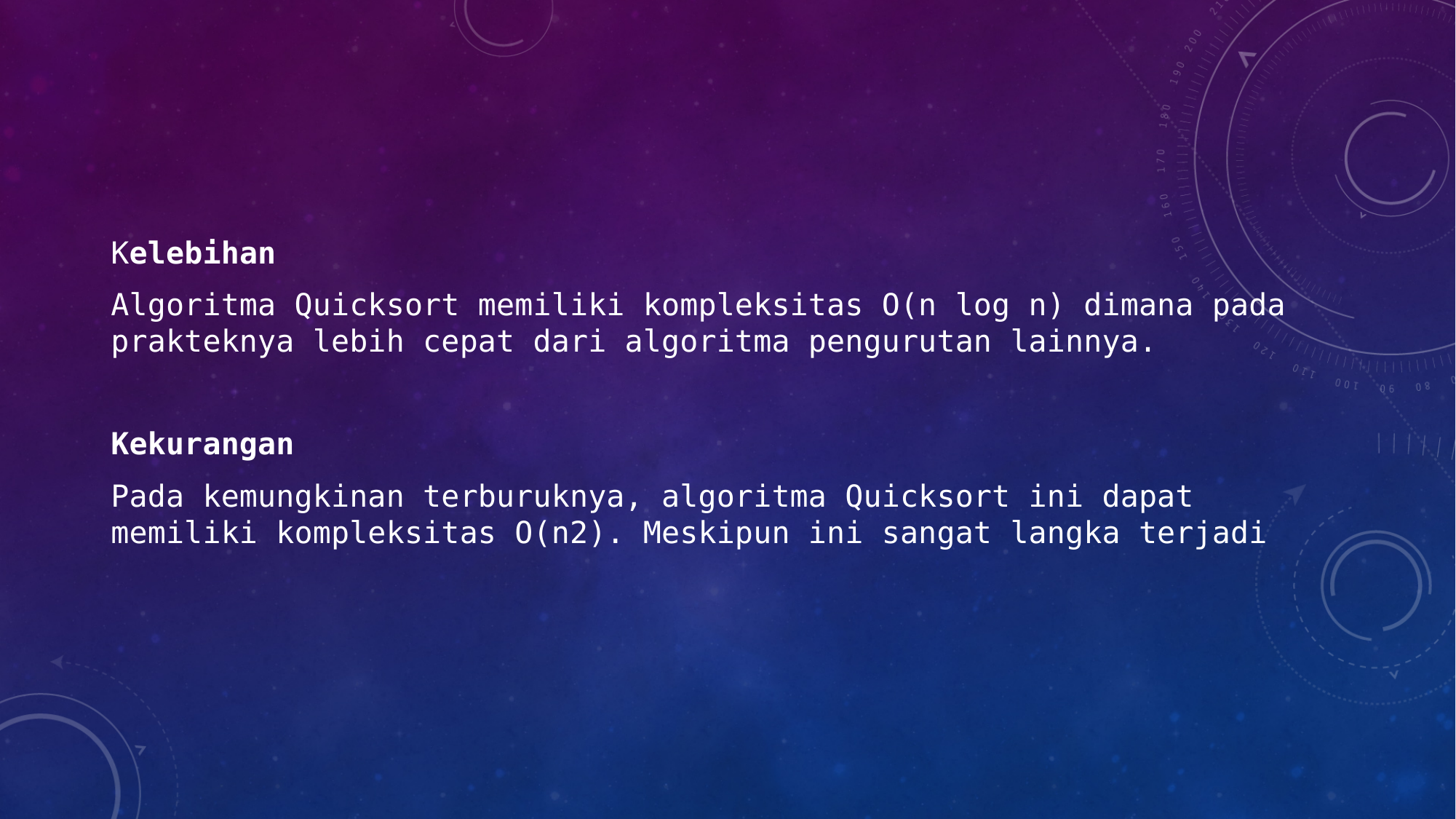

Kelebihan
Algoritma Quicksort memiliki kompleksitas O(n log n) dimana pada  prakteknya lebih cepat dari algoritma pengurutan lainnya.

Kekurangan
Pada kemungkinan terburuknya, algoritma Quicksort ini dapat memiliki kompleksitas O(n2). Meskipun ini sangat langka terjadi